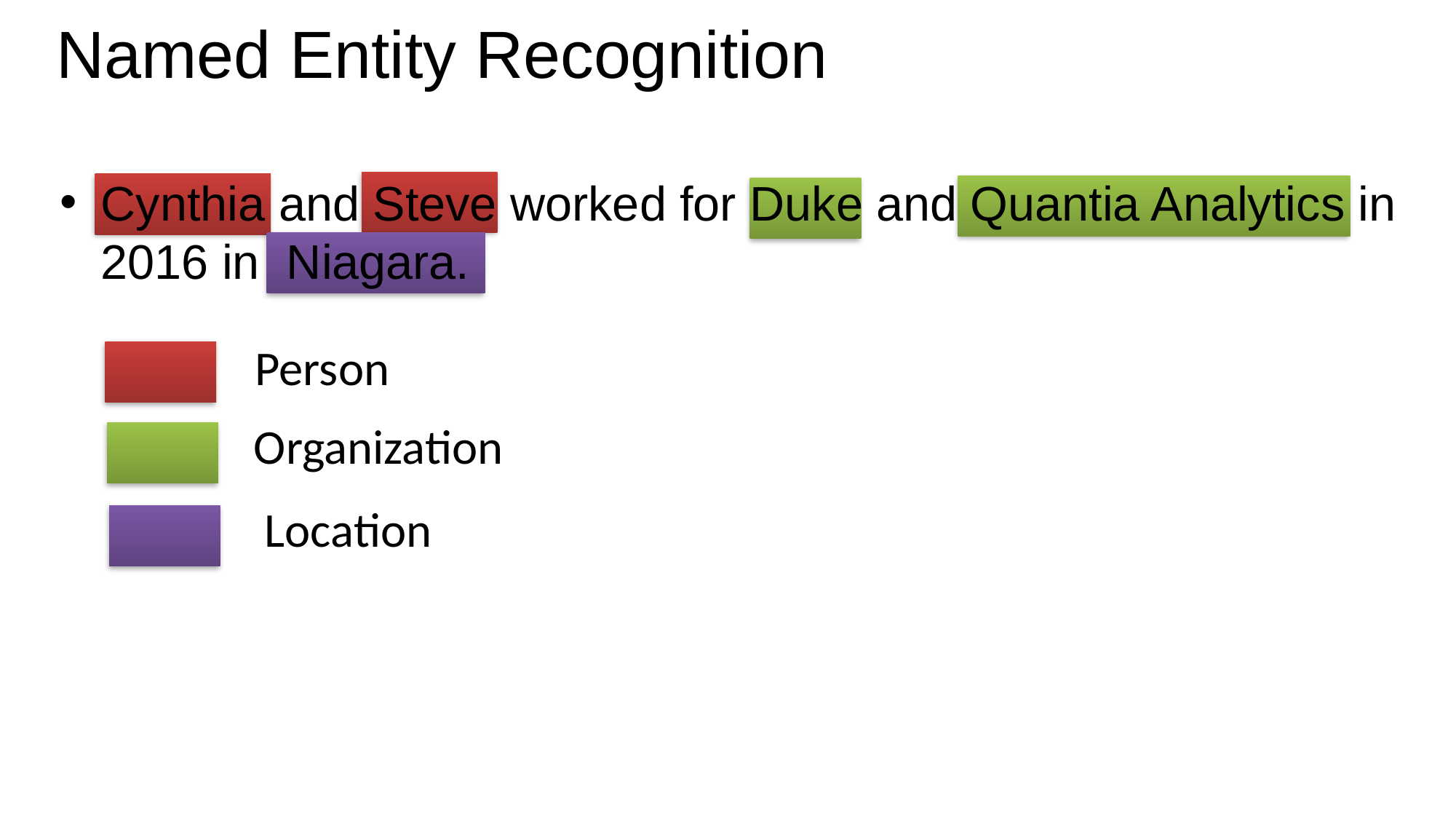

# Named Entity Recognition
Cynthia and Steve worked for Duke and Quantia Analytics in 2016 in  Niagara.

Person

Organization

Location